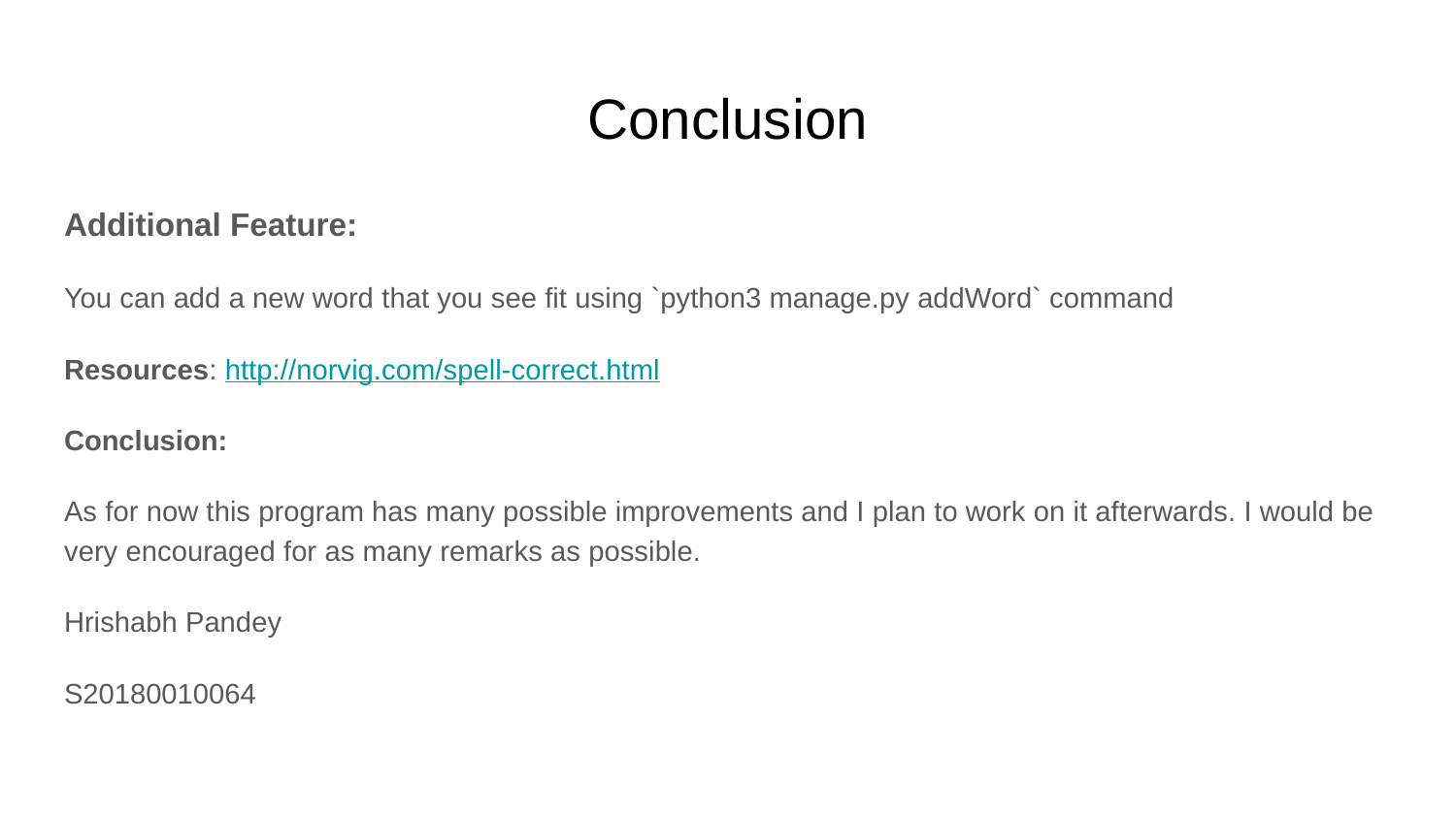

# Conclusion
Additional Feature:
You can add a new word that you see fit using `python3 manage.py addWord` command
Resources: http://norvig.com/spell-correct.html
Conclusion:
As for now this program has many possible improvements and I plan to work on it afterwards. I would be very encouraged for as many remarks as possible.
Hrishabh Pandey
S20180010064